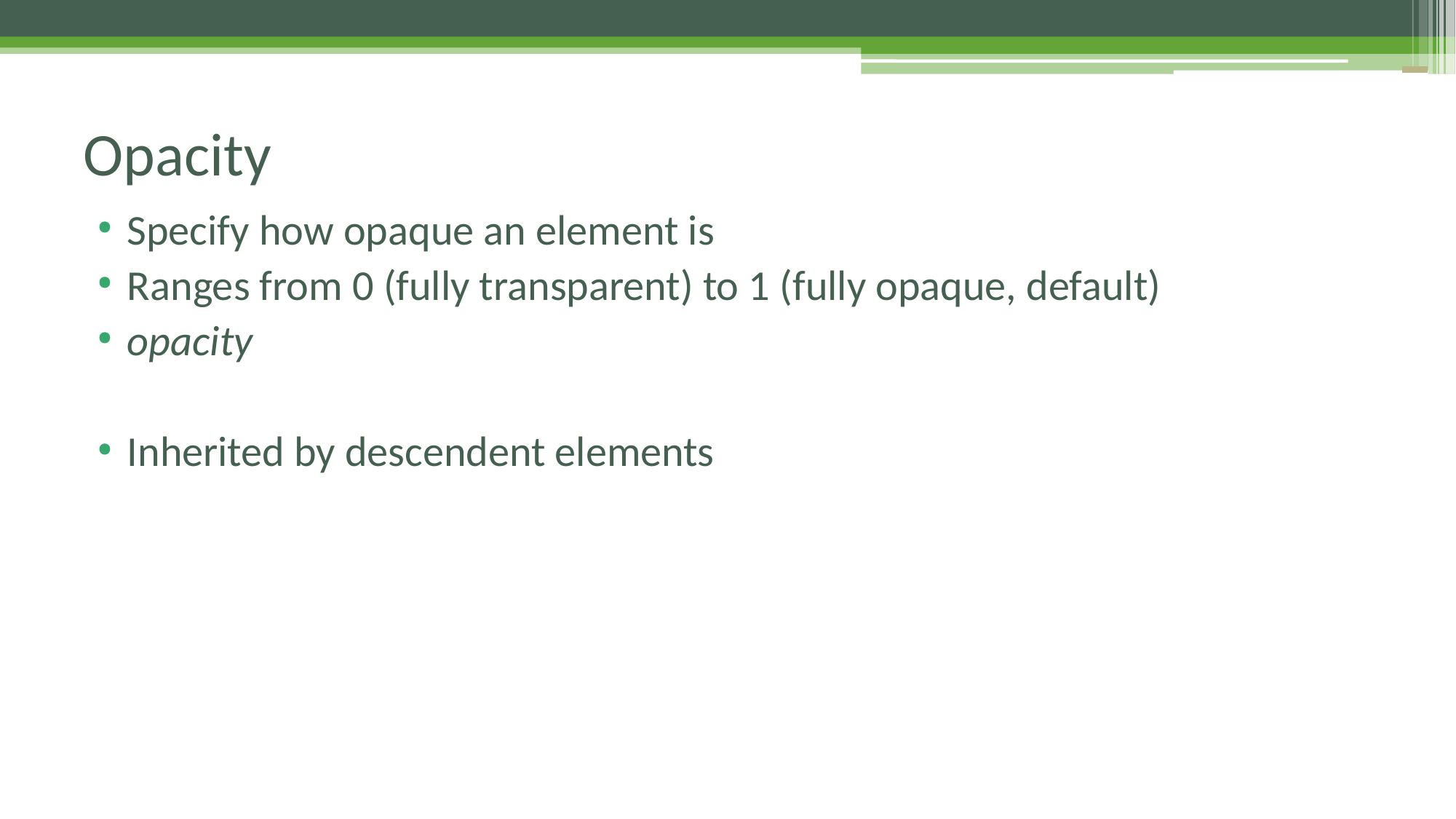

# Opacity
Specify how opaque an element is
Ranges from 0 (fully transparent) to 1 (fully opaque, default)
opacity

Inherited by descendent elements